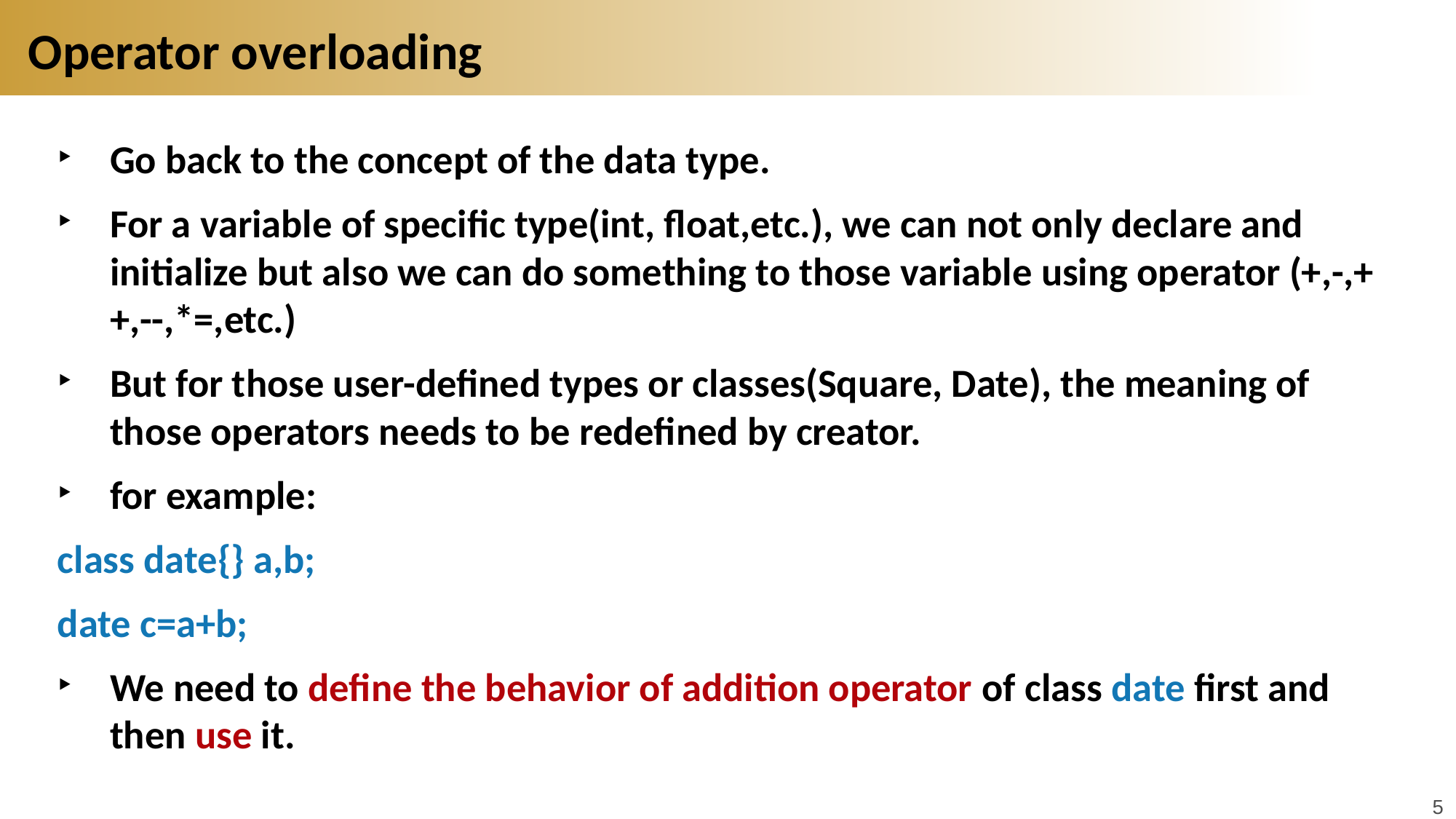

# Operator overloading
Go back to the concept of the data type.
For a variable of specific type(int, float,etc.), we can not only declare and initialize but also we can do something to those variable using operator (+,-,++,--,*=,etc.)
But for those user-defined types or classes(Square, Date), the meaning of those operators needs to be redefined by creator.
for example:
class date{} a,b;
date c=a+b;
We need to define the behavior of addition operator of class date first and then use it.

5